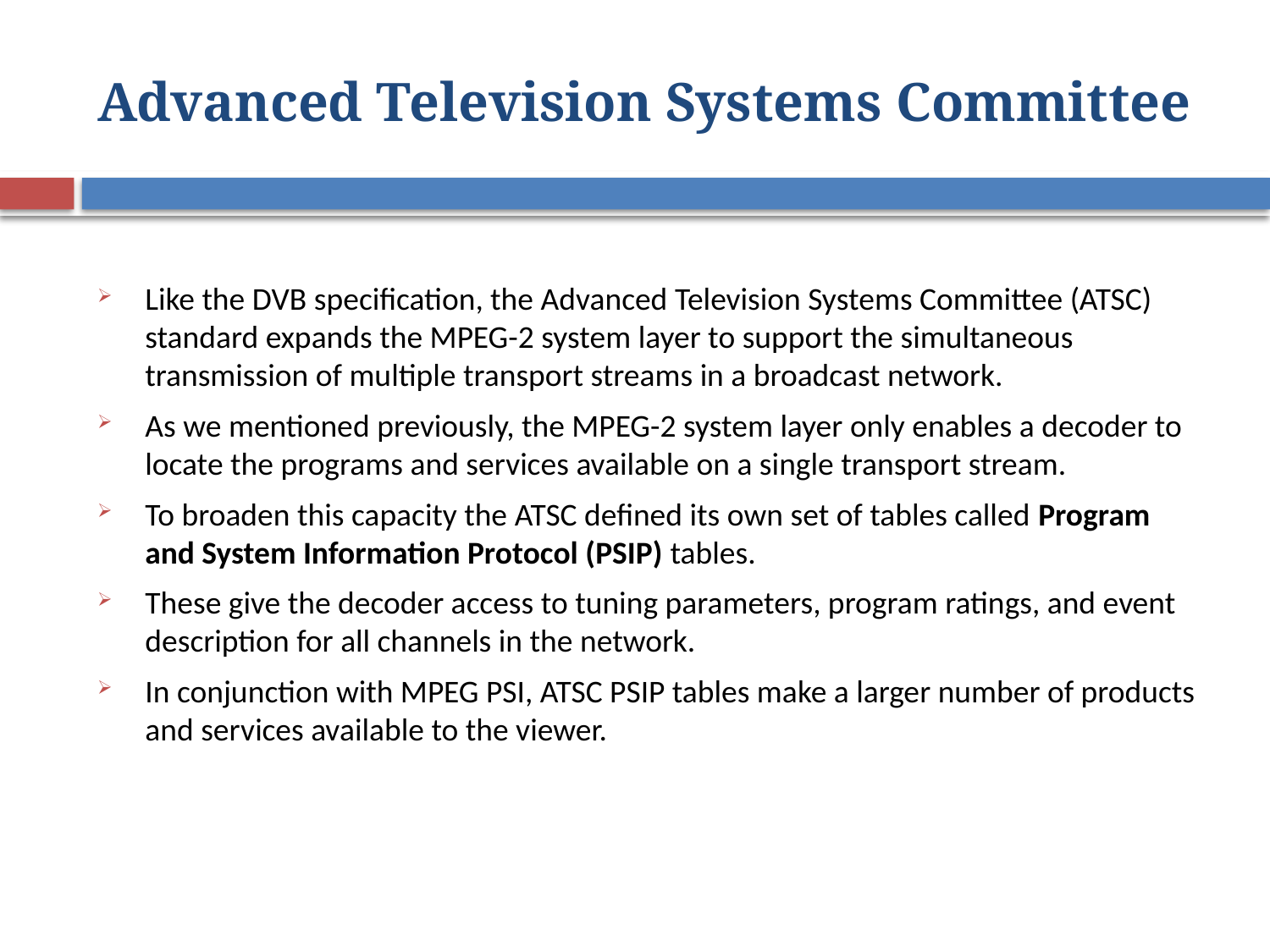

# Advanced Television Systems Committee

Like the DVB specification, the Advanced Television Systems Committee (ATSC) standard expands the MPEG-2 system layer to support the simultaneous transmission of multiple transport streams in a broadcast network.
As we mentioned previously, the MPEG-2 system layer only enables a decoder to locate the programs and services available on a single transport stream.
To broaden this capacity the ATSC defined its own set of tables called Program and System Information Protocol (PSIP) tables.
These give the decoder access to tuning parameters, program ratings, and event description for all channels in the network.
In conjunction with MPEG PSI, ATSC PSIP tables make a larger number of products and services available to the viewer.